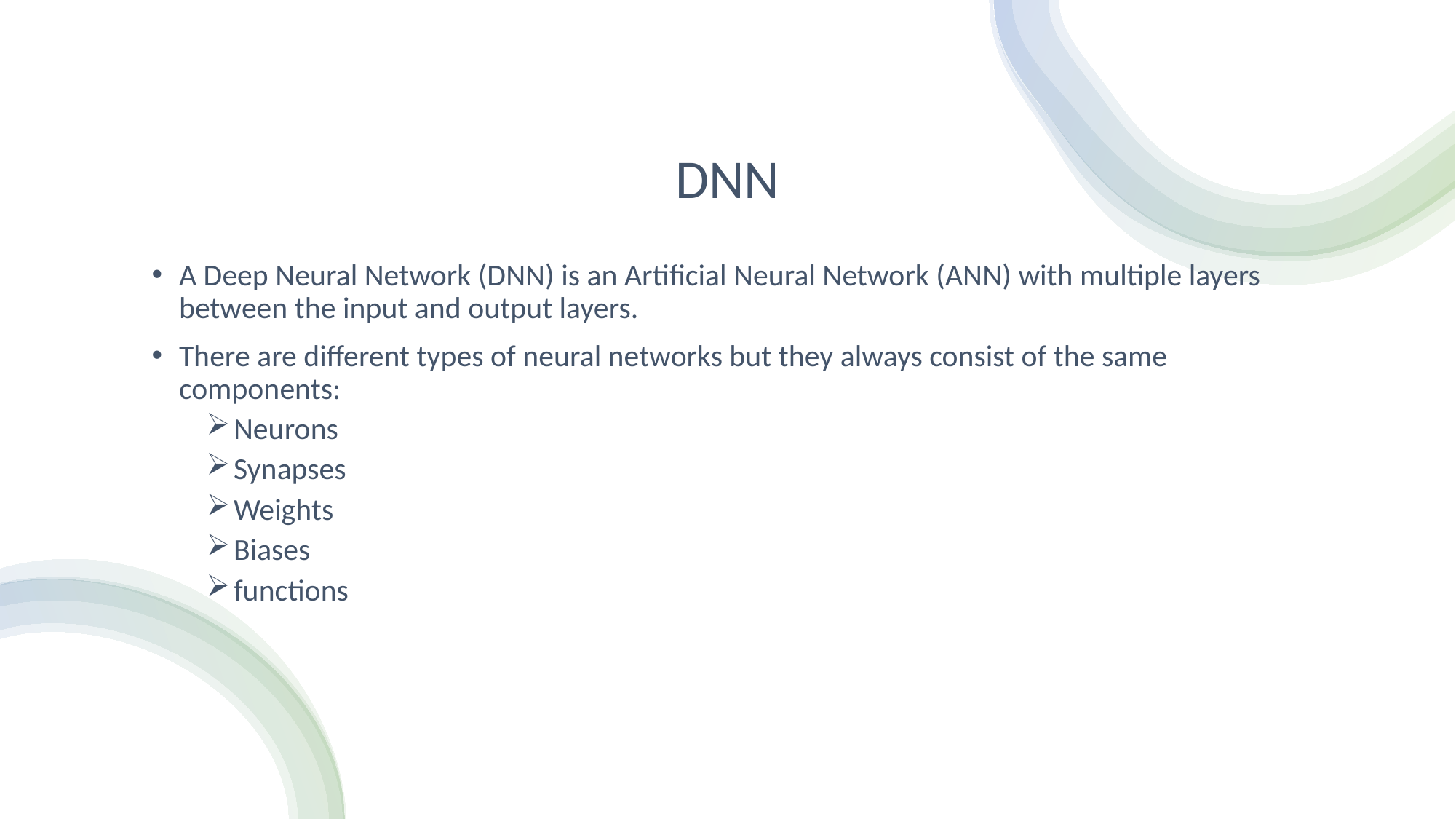

# DNN
A Deep Neural Network (DNN) is an Artificial Neural Network (ANN) with multiple layers between the input and output layers.
There are different types of neural networks but they always consist of the same components:
Neurons
Synapses
Weights
Biases
functions